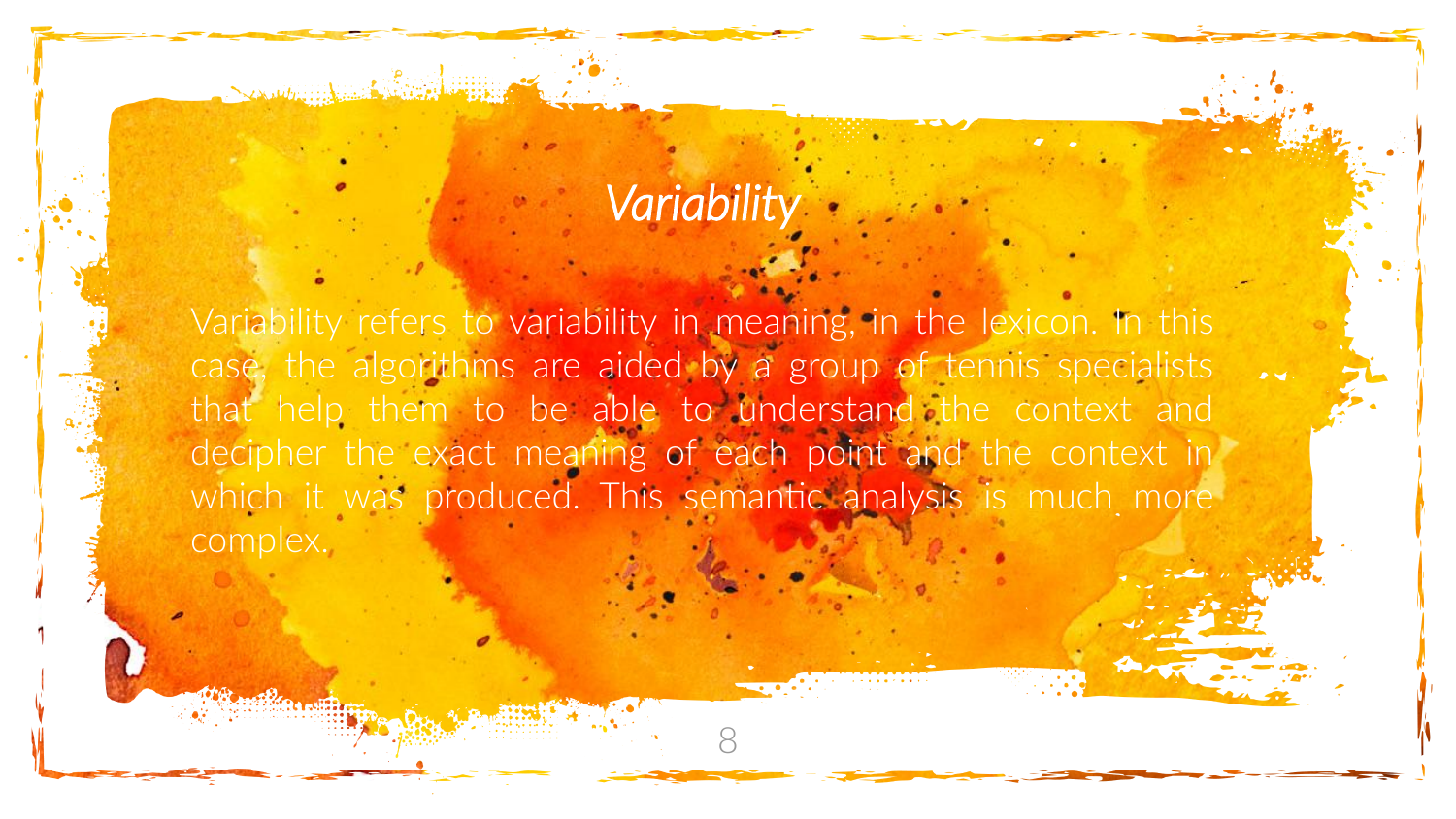

Variability

Variability refers to variability in meaning, in the lexicon. In this case, the algorithms are aided by a group of tennis specialists that help them to be able to understand the context and decipher the exact meaning of each point and the context in which it was produced. This semantic analysis is much more complex.
8